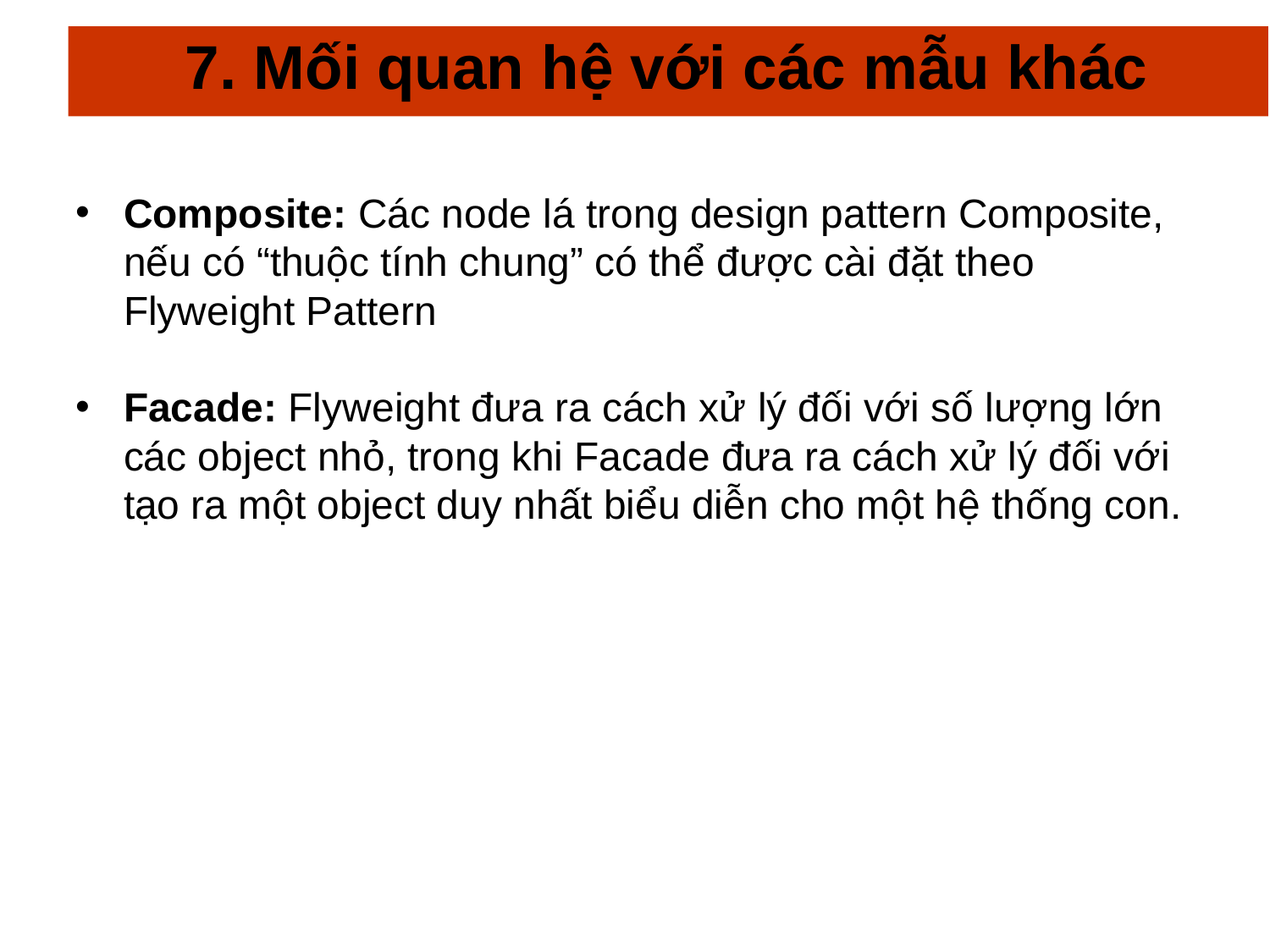

# 7. Mối quan hệ với các mẫu khác
Composite: Các node lá trong design pattern Composite, nếu có “thuộc tính chung” có thể được cài đặt theo Flyweight Pattern

Facade: Flyweight đưa ra cách xử lý đối với số lượng lớn các object nhỏ, trong khi Facade đưa ra cách xử lý đối với tạo ra một object duy nhất biểu diễn cho một hệ thống con.